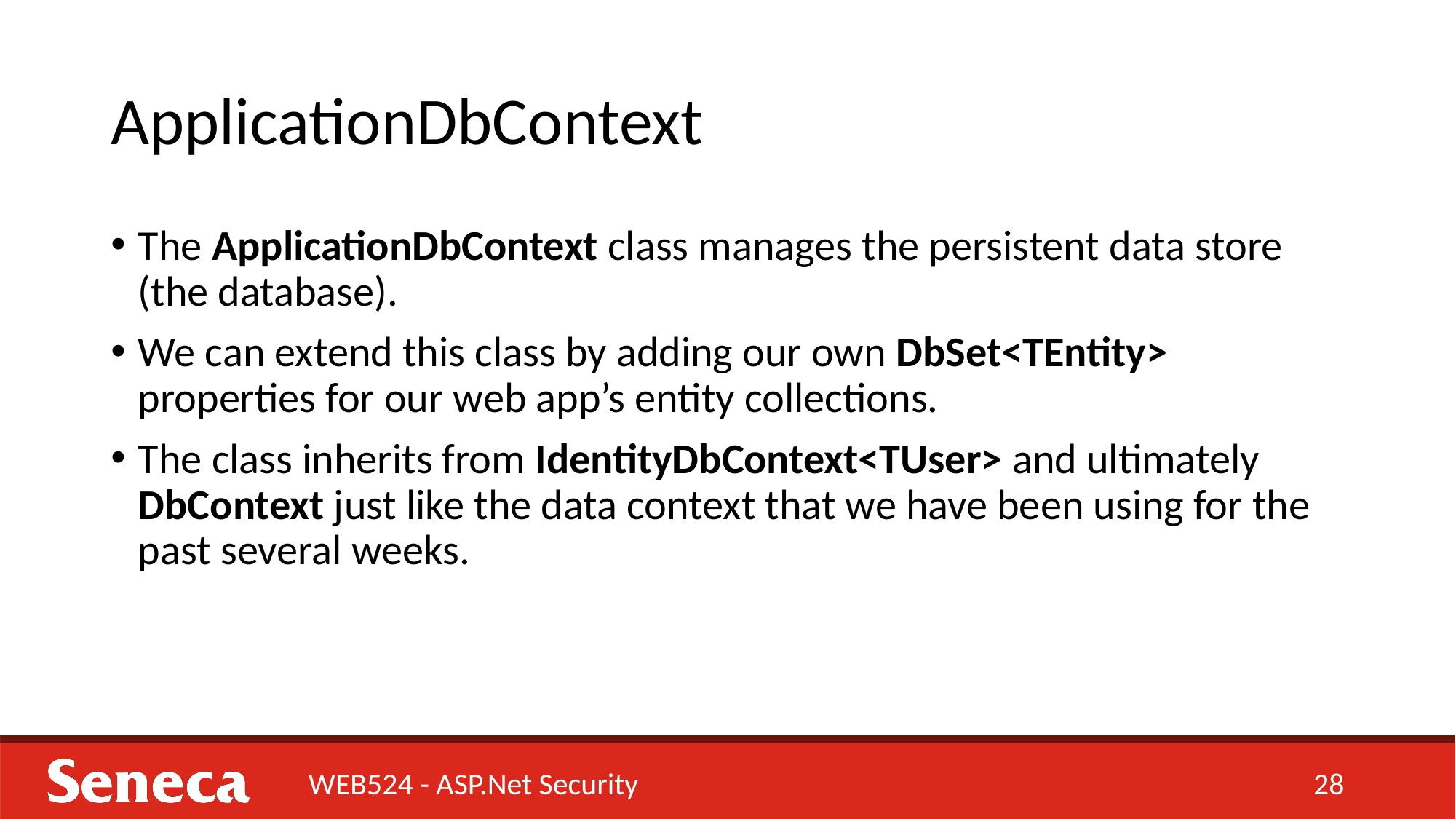

# ApplicationDbContext
The ApplicationDbContext class manages the persistent data store (the database).
We can extend this class by adding our own DbSet<TEntity> properties for our web app’s entity collections.
The class inherits from IdentityDbContext<TUser> and ultimately DbContext just like the data context that we have been using for the past several weeks.
WEB524 - ASP.Net Security
28